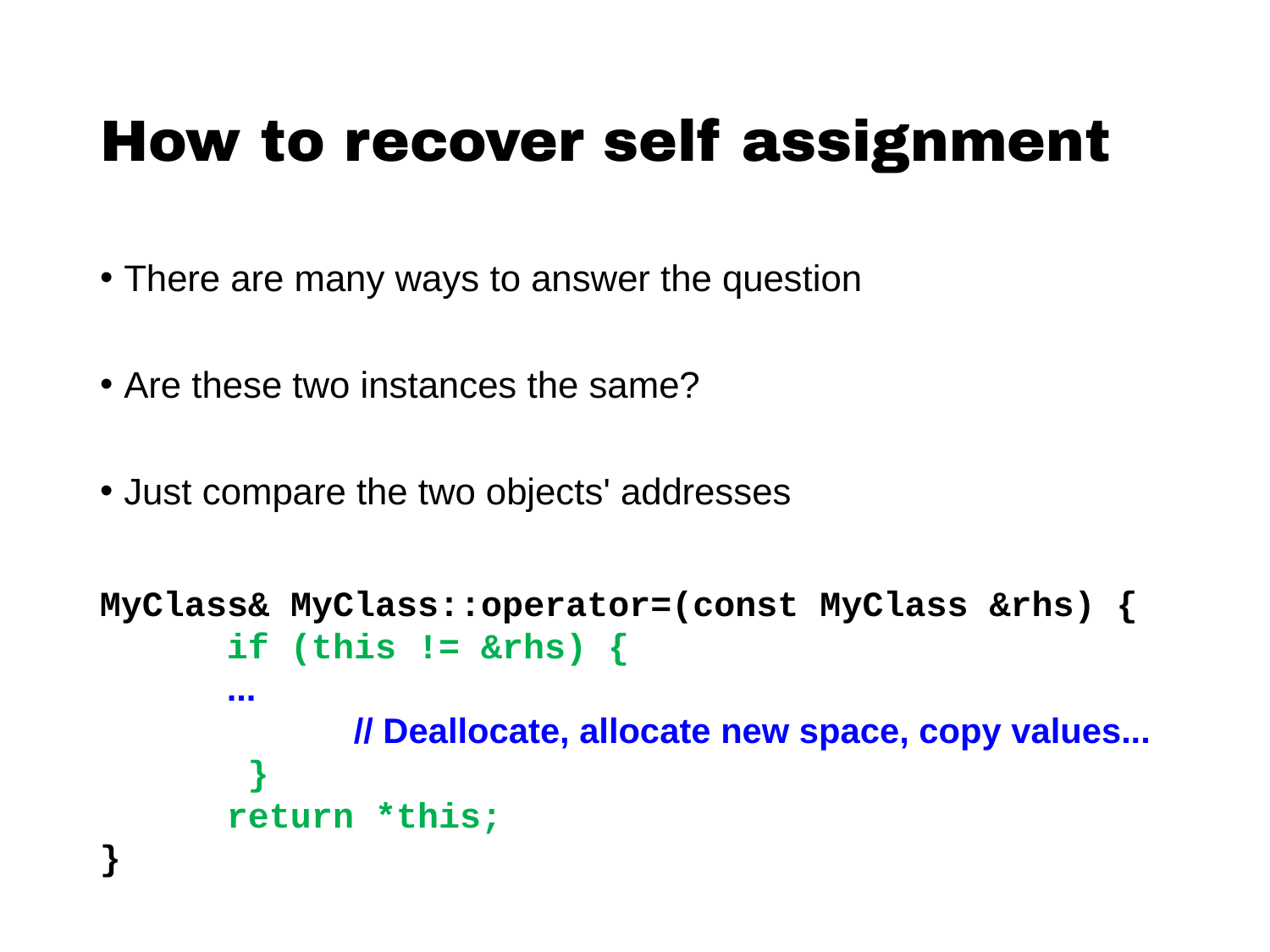

# How to recover self assignment
There are many ways to answer the question

Are these two instances the same?

Just compare the two objects' addresses

MyClass& MyClass::operator=(const MyClass &rhs) {
	if (this != &rhs) {
	...
		// Deallocate, allocate new space, copy values...
	 }
	return *this;
}